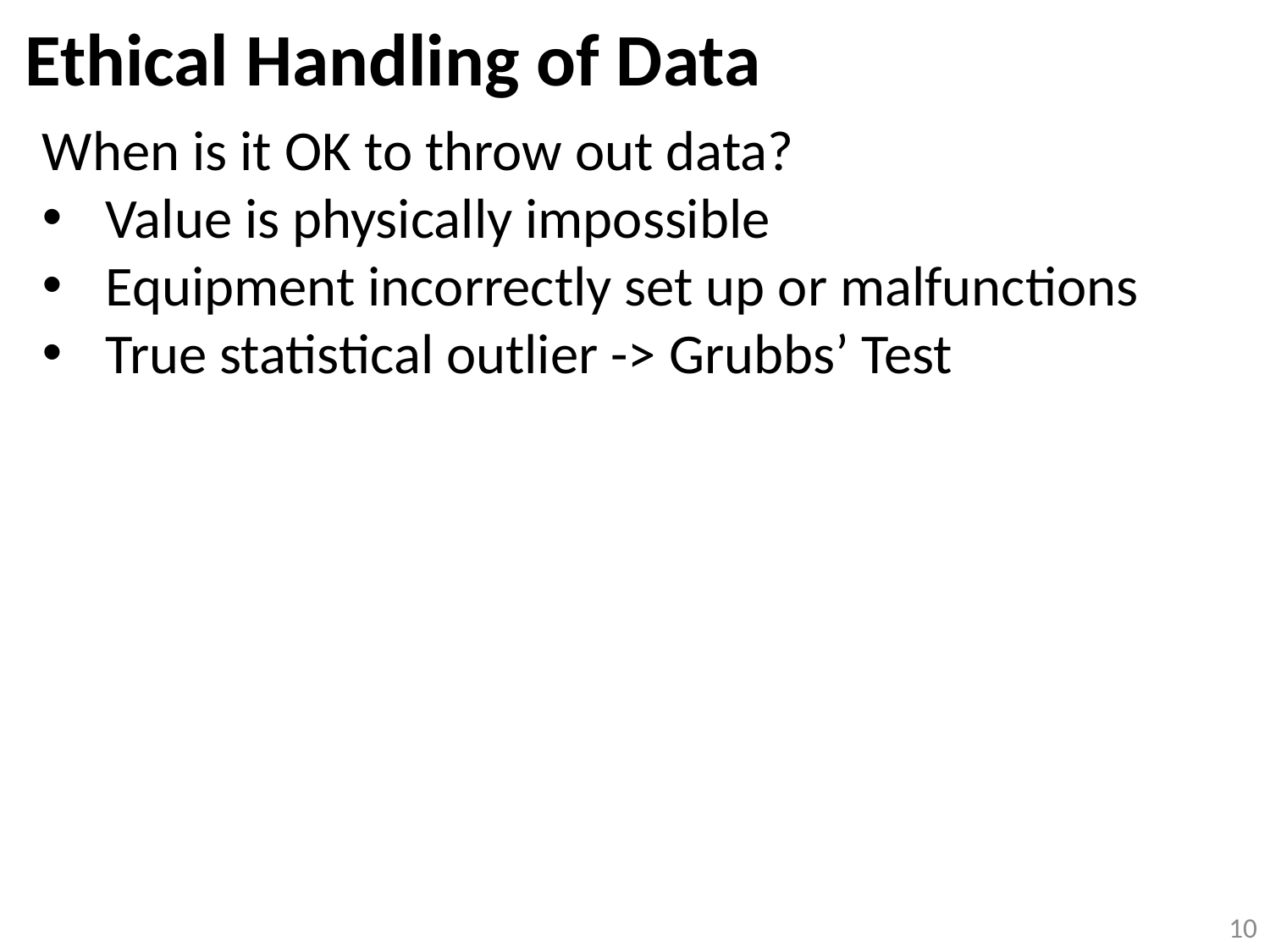

Ethical Handling of Data
When is it OK to throw out data?
Value is physically impossible
Equipment incorrectly set up or malfunctions
True statistical outlier -> Grubbs’ Test
10